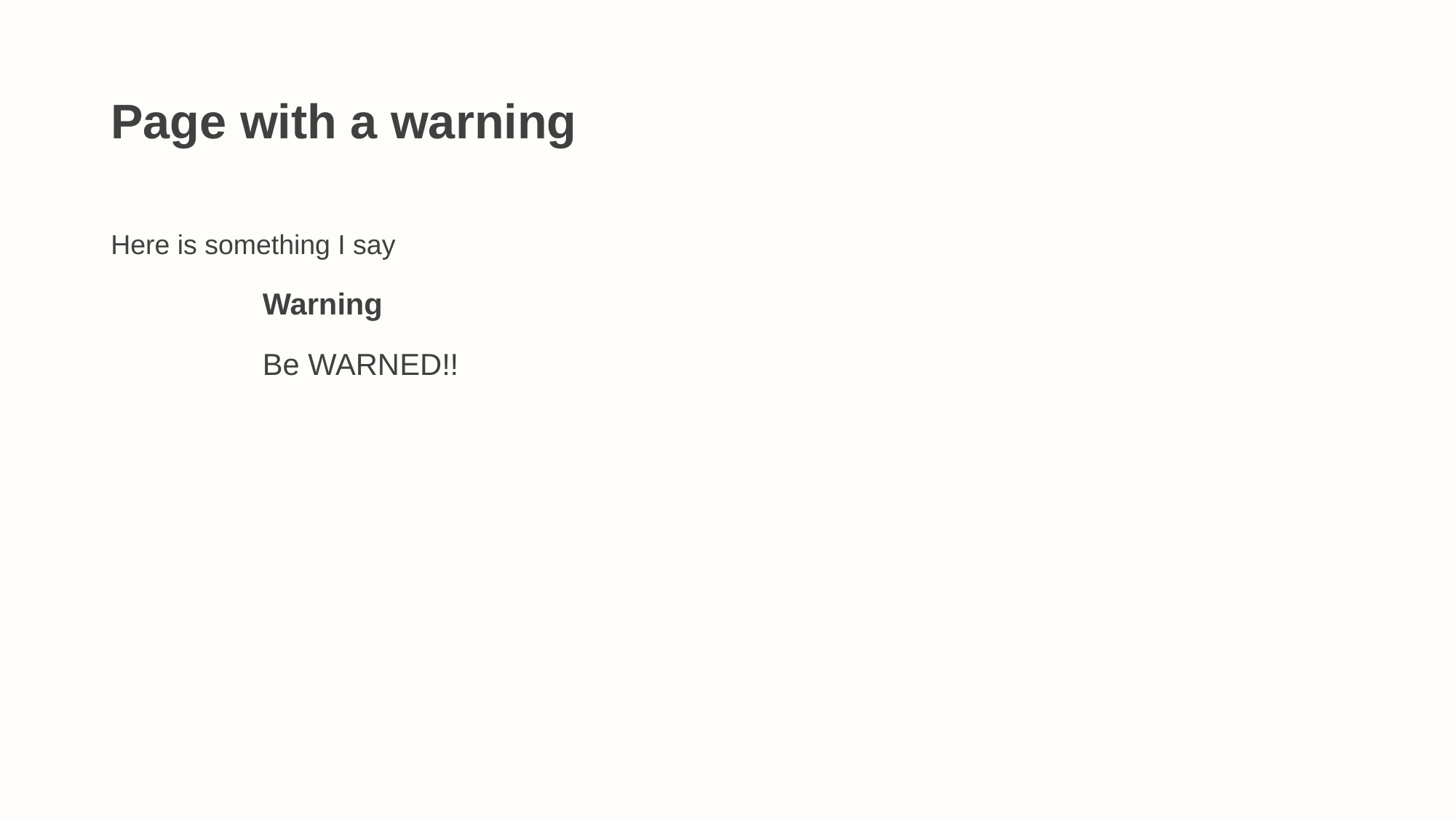

# Page with a warning
Here is something I say
Warning
Be WARNED!!